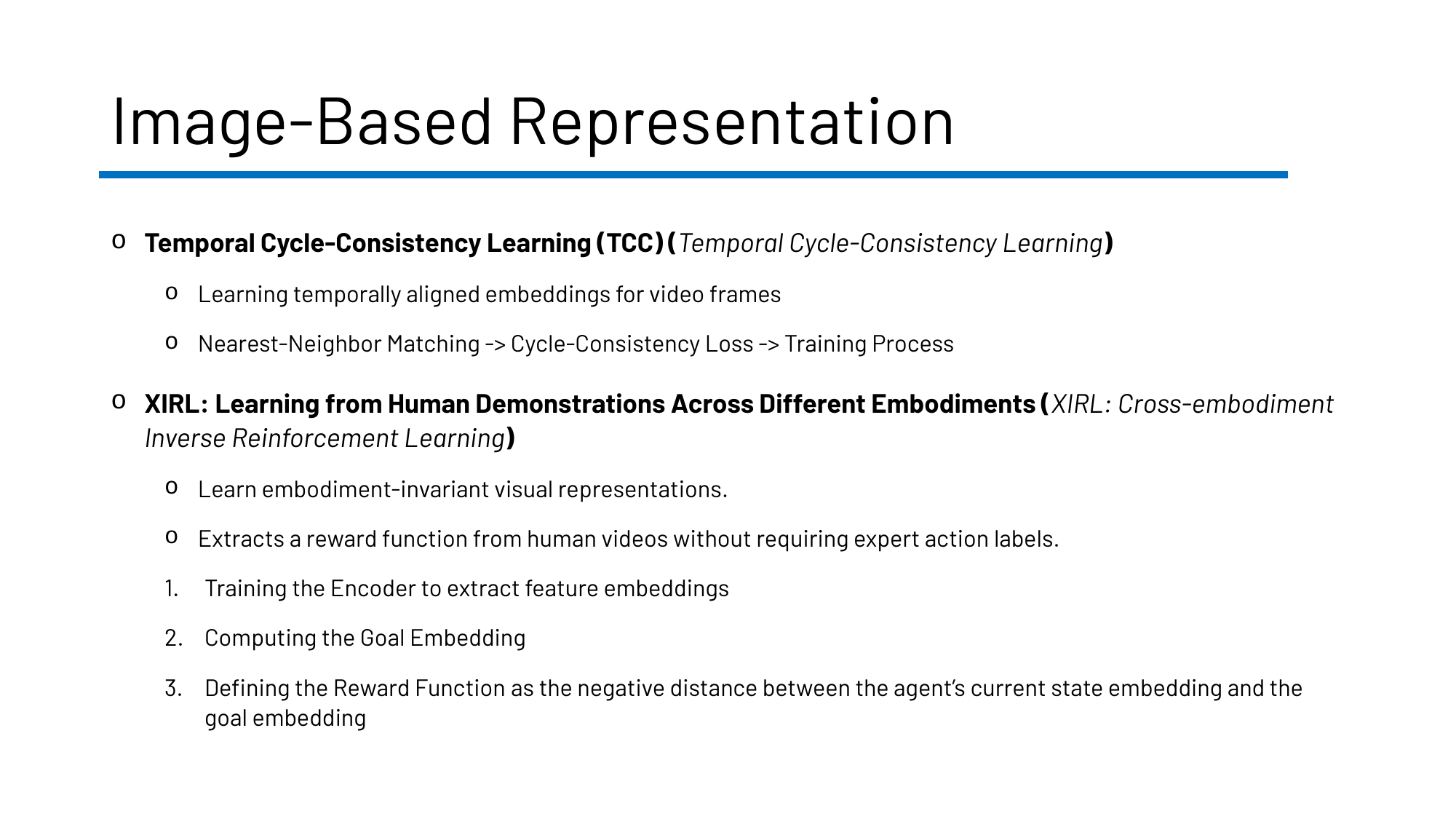

# Image-Based Representation

Temporal Cycle-Consistency Learning (TCC) (Temporal Cycle-Consistency Learning)
Learning temporally aligned embeddings for video frames
Nearest-Neighbor Matching -> Cycle-Consistency Loss -> Training Process
XIRL: Learning from Human Demonstrations Across Different Embodiments (XIRL: Cross-embodiment Inverse Reinforcement Learning)
Learn embodiment-invariant visual representations.
Extracts a reward function from human videos without requiring expert action labels.
Training the Encoder to extract feature embeddings
Computing the Goal Embedding
Defining the Reward Function as the negative distance between the agent’s current state embedding and the goal embedding